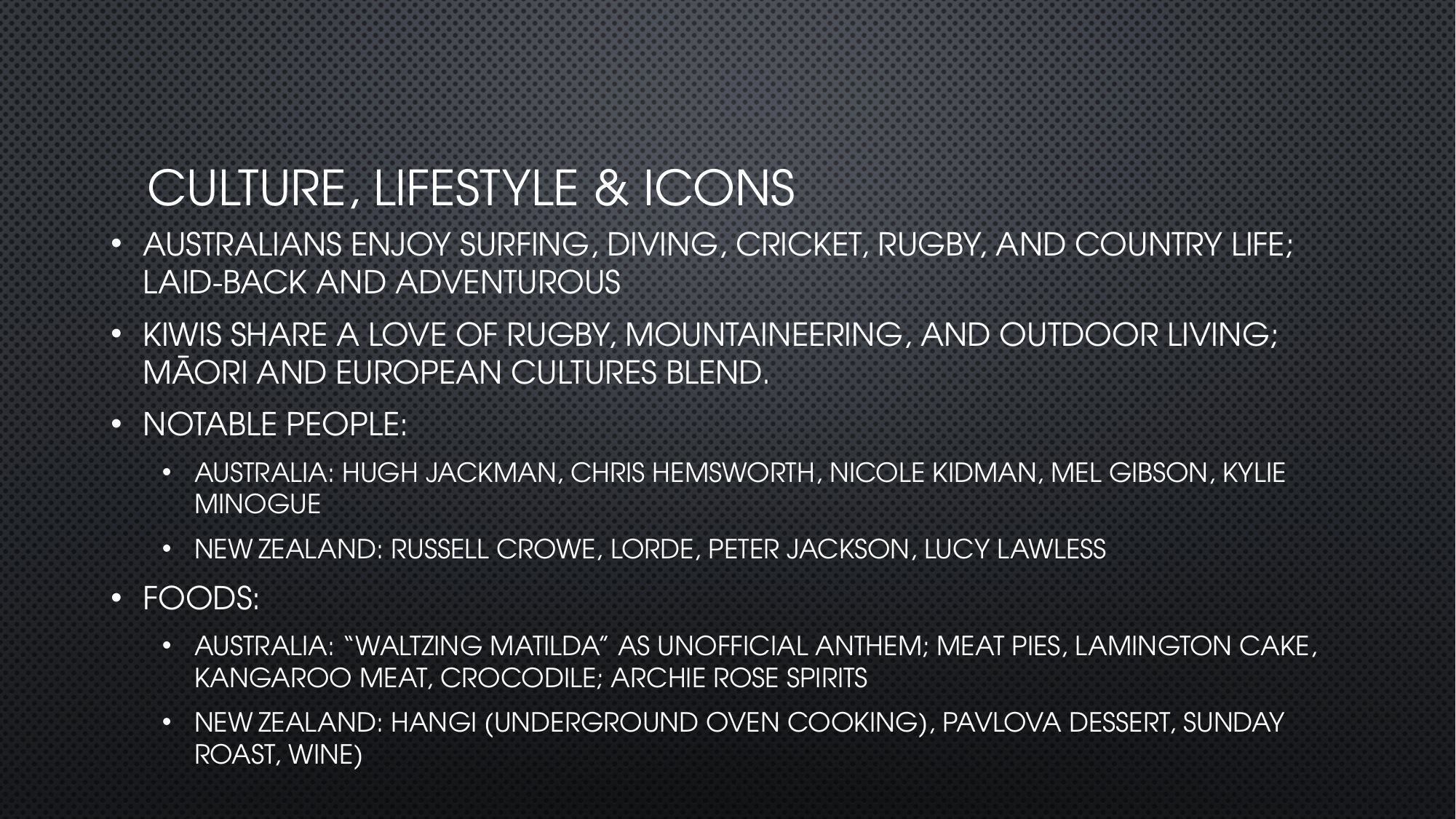

# Culture, Lifestyle & Icons
Australians enjoy surfing, diving, cricket, rugby, and country life; laid-back and adventurous
Kiwis share a love of rugby, mountaineering, and outdoor living; Māori and European cultures blend.
Notable people:
Australia: Hugh Jackman, Chris Hemsworth, Nicole Kidman, Mel Gibson, Kylie Minogue
New Zealand: Russell Crowe, Lorde, Peter Jackson, Lucy Lawless
Foods:
Australia: “Waltzing Matilda” as unofficial anthem; meat pies, lamington cake, kangaroo meat, crocodile; Archie Rose spirits
New Zealand: Hangi (underground oven cooking), pavlova dessert, Sunday roast, wine)